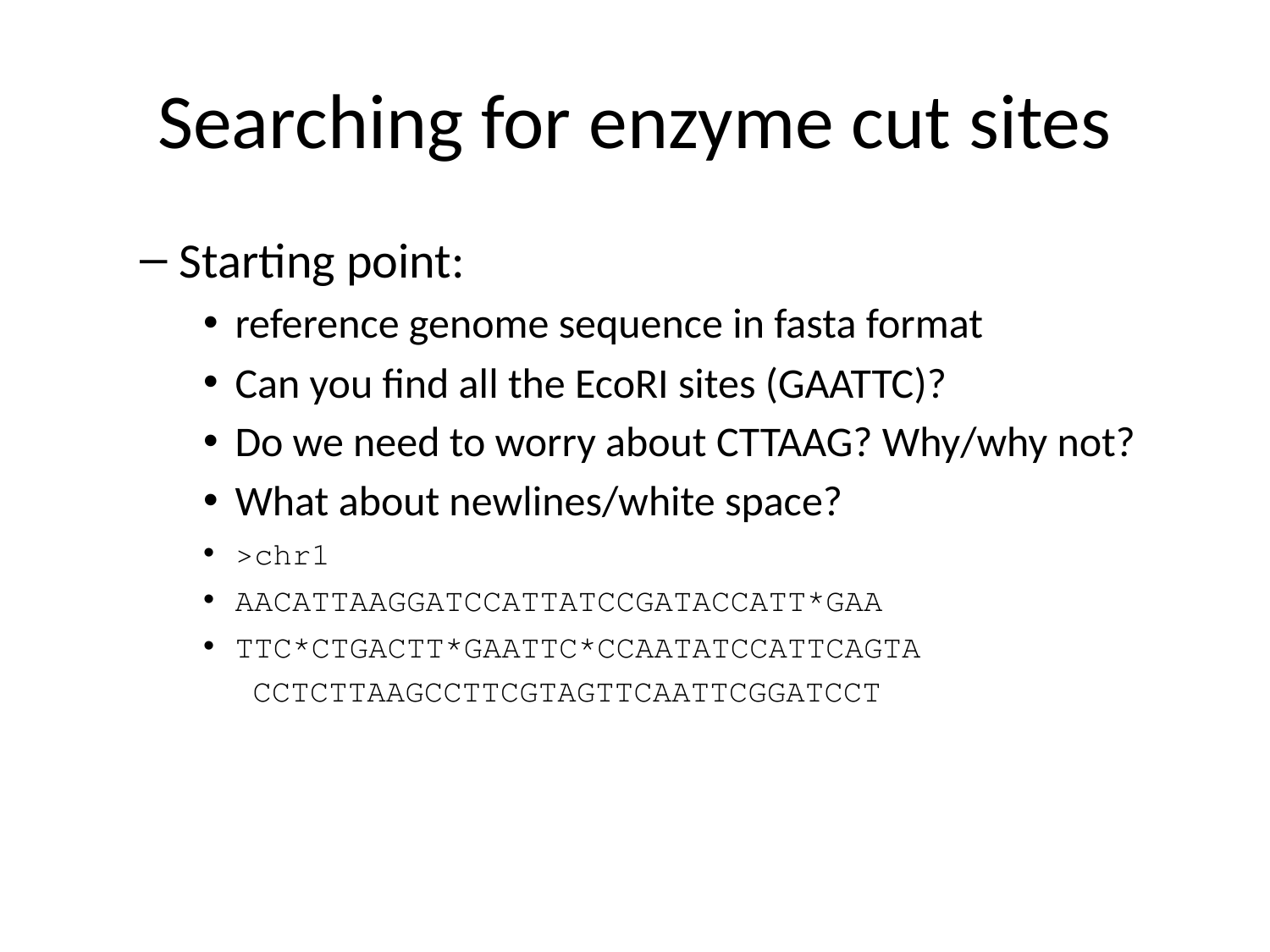

# Searching for enzyme cut sites
Starting point:
reference genome sequence in fasta format
Can you find all the EcoRI sites (GAATTC)?
Do we need to worry about CTTAAG? Why/why not?
What about newlines/white space?
>chr1
AACATTAAGGATCCATTATCCGATACCATT*GAA
TTC*CTGACTT*GAATTC*CCAATATCCATTCAGTA
CCTCTTAAGCCTTCGTAGTTCAATTCGGATCCT